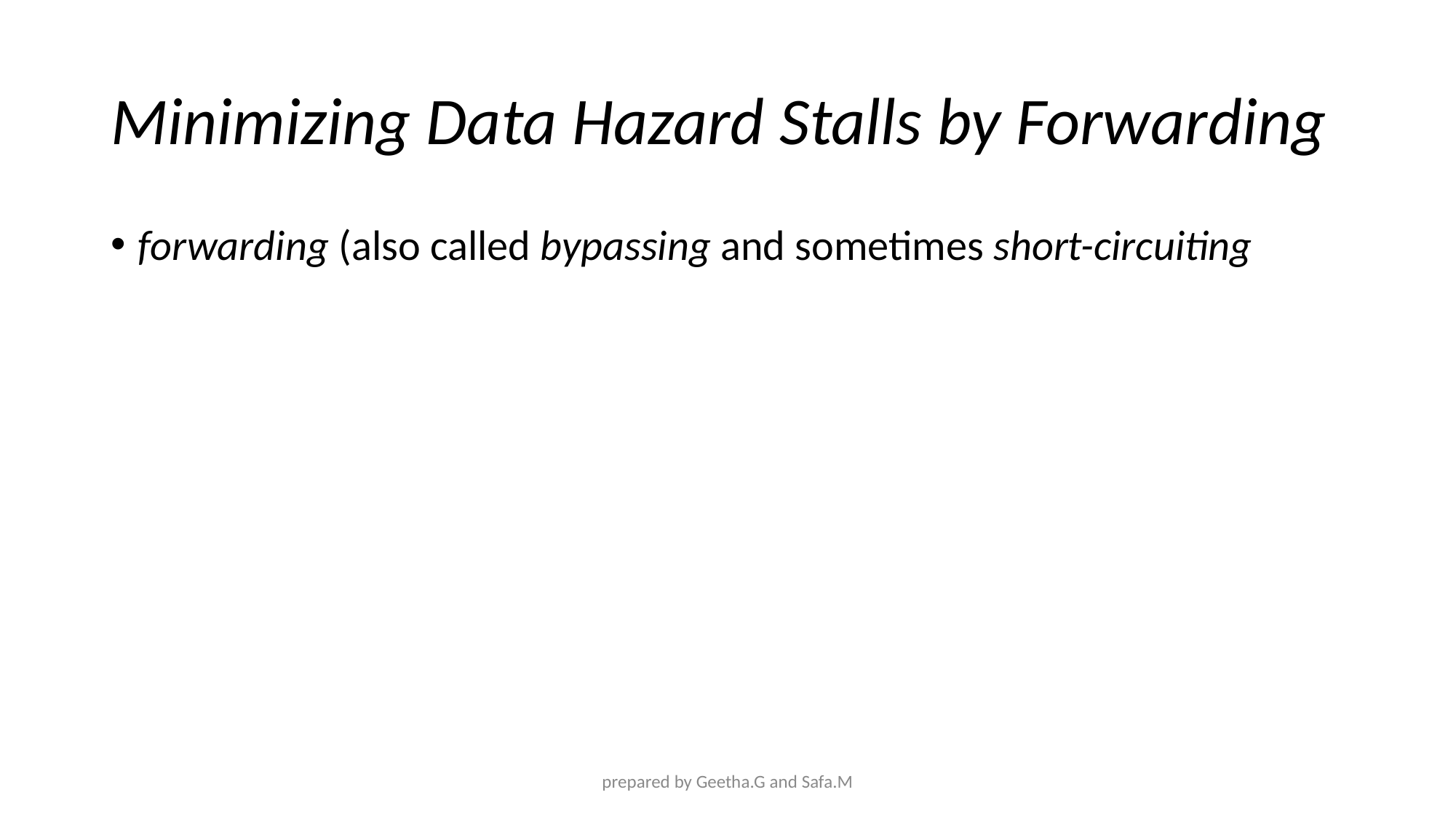

# Minimizing Data Hazard Stalls by Forwarding
forwarding (also called bypassing and sometimes short-circuiting
prepared by Geetha.G and Safa.M